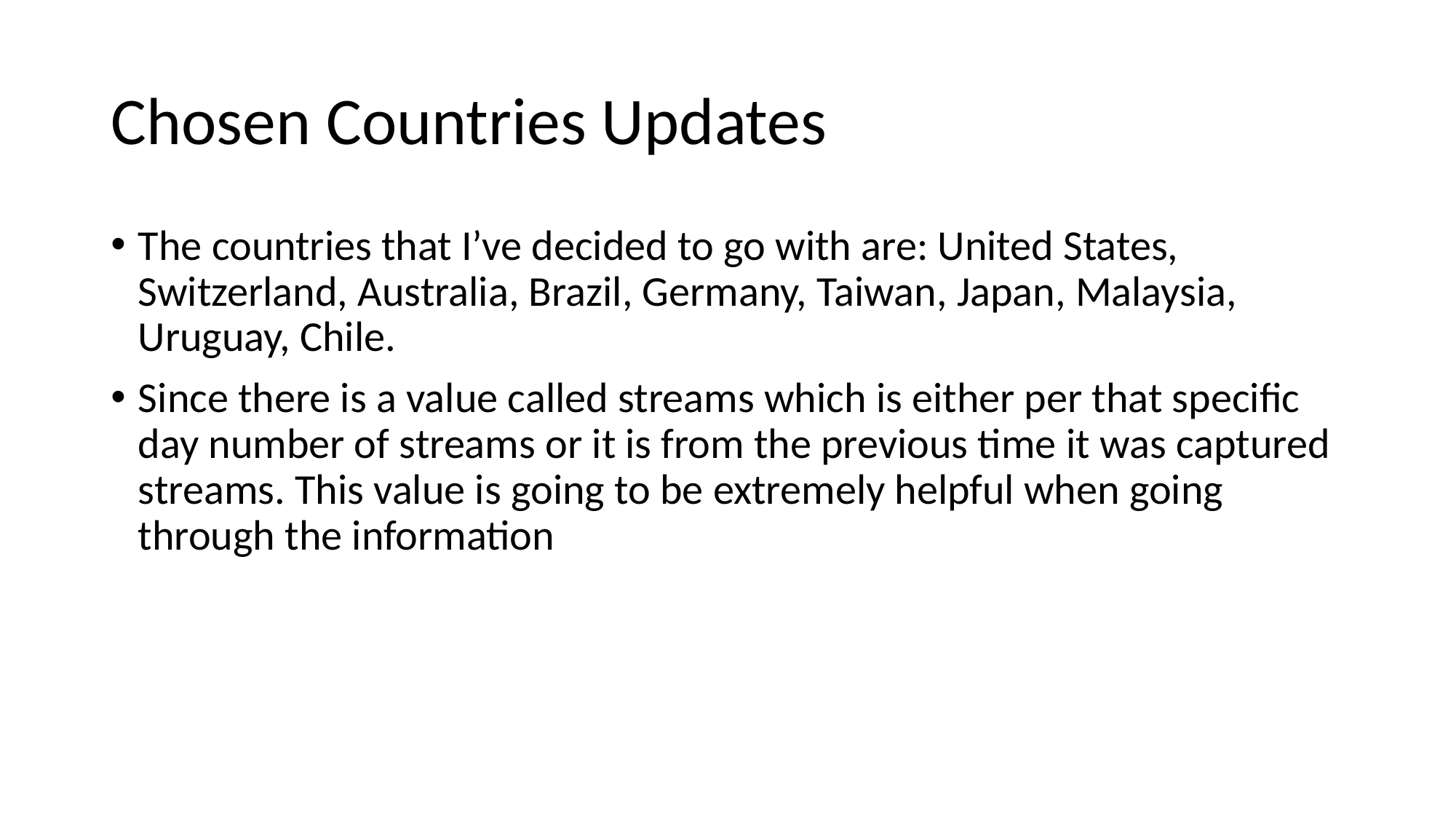

# Chosen Countries Updates
The countries that I’ve decided to go with are: United States, Switzerland, Australia, Brazil, Germany, Taiwan, Japan, Malaysia, Uruguay, Chile.
Since there is a value called streams which is either per that specific day number of streams or it is from the previous time it was captured streams. This value is going to be extremely helpful when going through the information